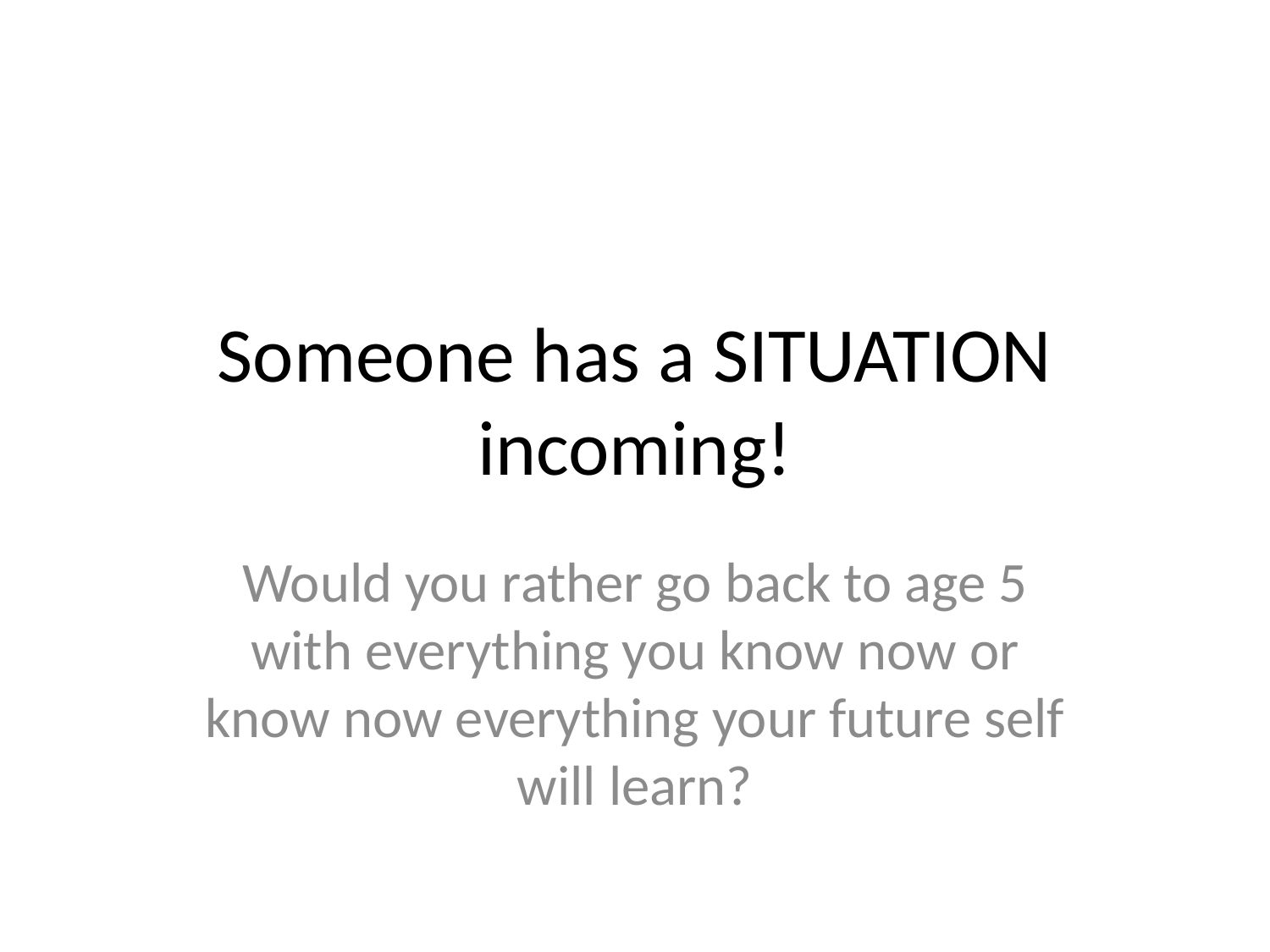

# Someone has a SITUATION incoming!
Would you rather go back to age 5 with everything you know now or know now everything your future self will learn?